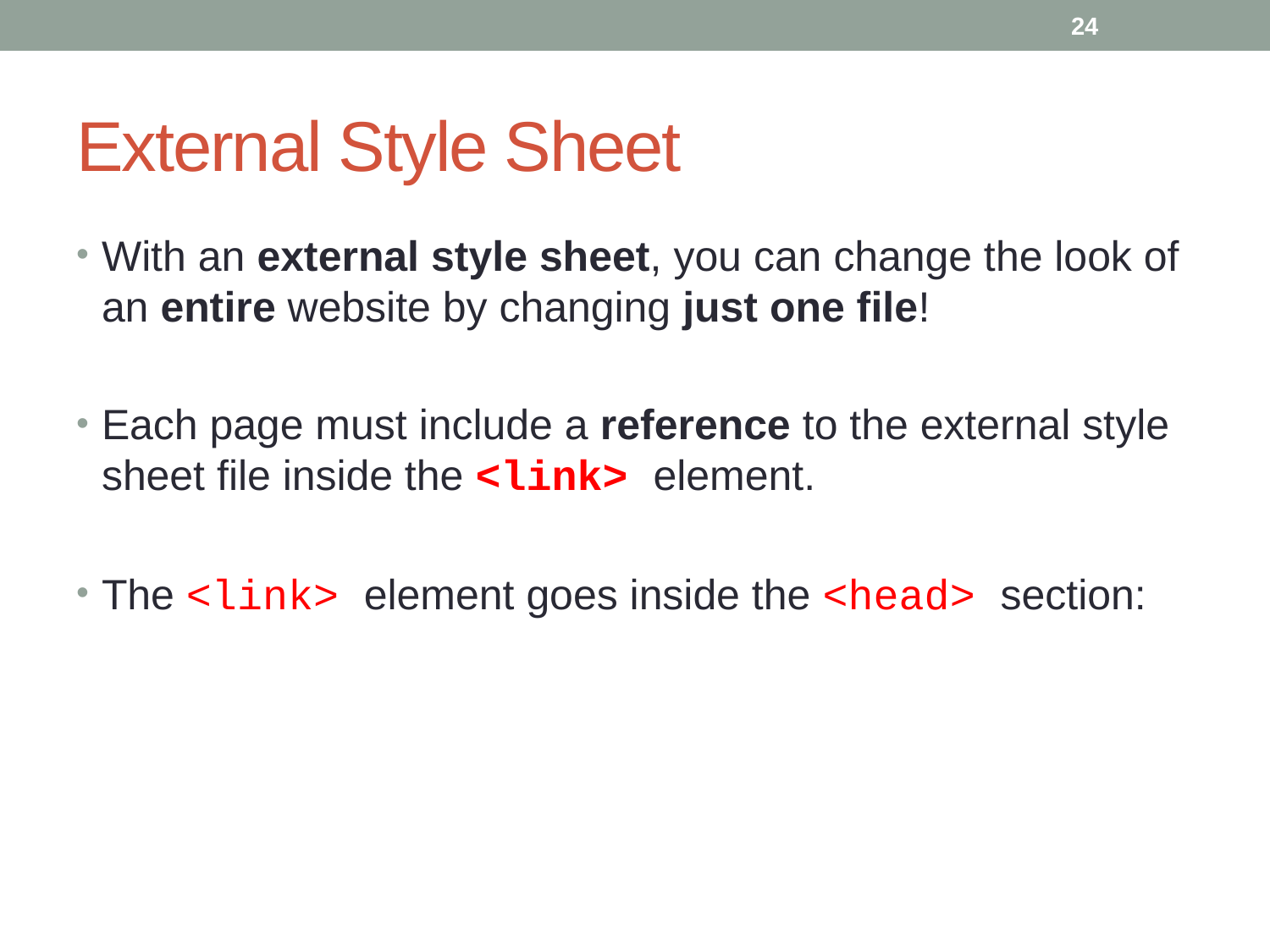

24
# External Style Sheet
With an external style sheet, you can change the look of an entire website by changing just one file!

Each page must include a reference to the external style sheet file inside the <link> element.

The <link> element goes inside the <head> section: